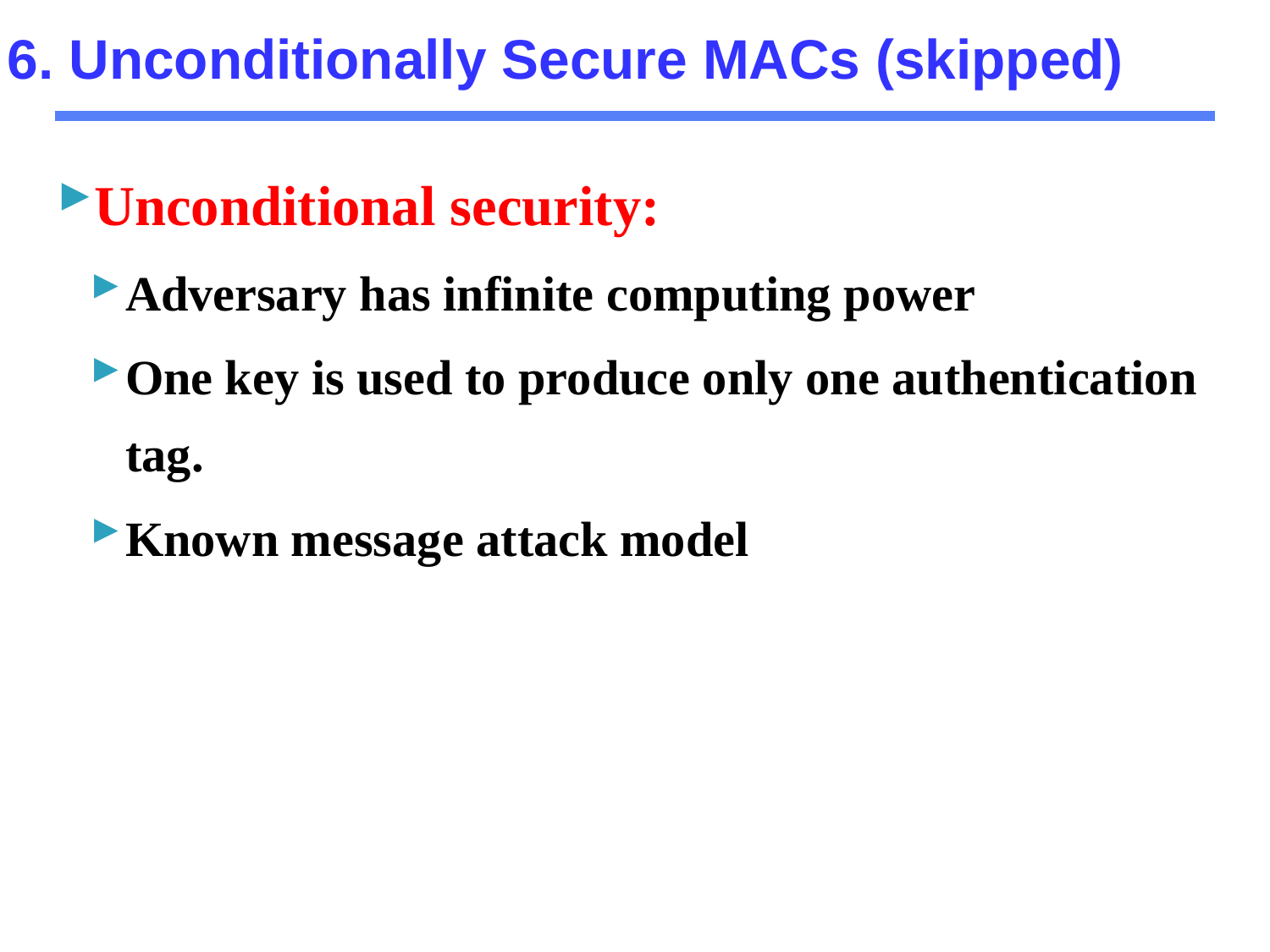

# 6. Unconditionally Secure MACs (skipped)
Unconditional security:
Adversary has infinite computing power
One key is used to produce only one authentication tag.
Known message attack model